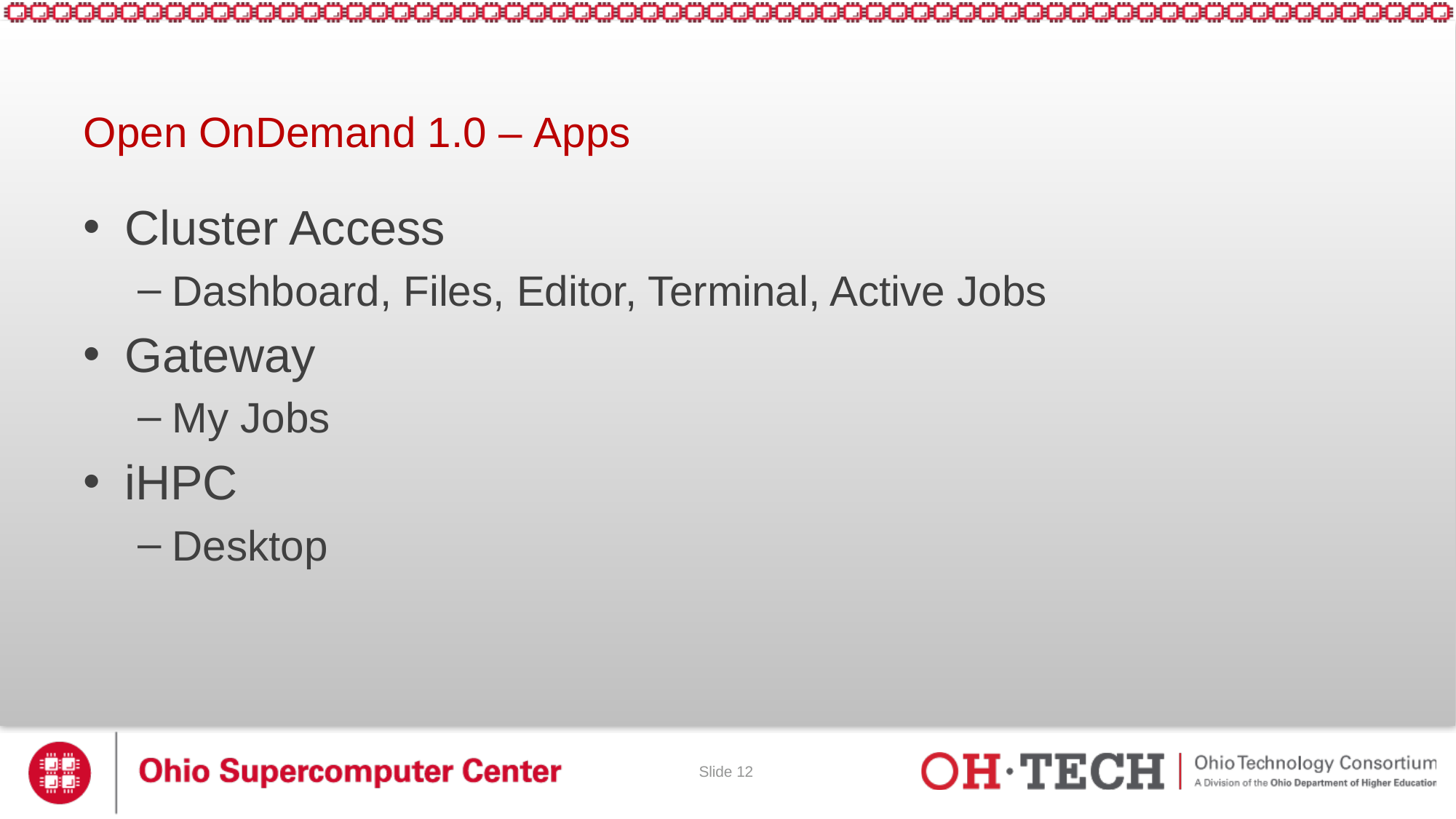

# Open OnDemand 1.0 – Apps
Cluster Access
Dashboard, Files, Editor, Terminal, Active Jobs
Gateway
My Jobs
iHPC
Desktop